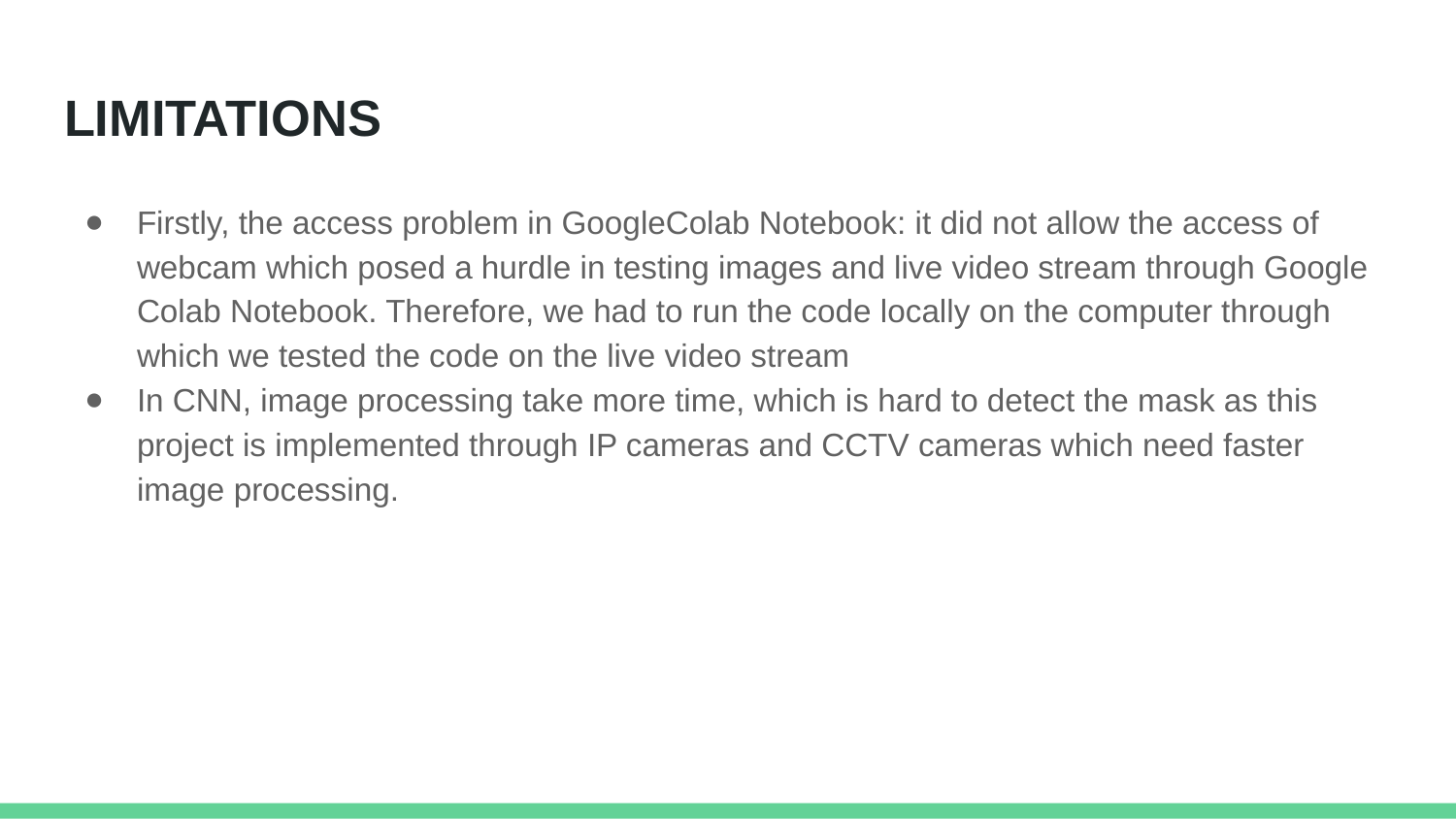

# LIMITATIONS
Firstly, the access problem in GoogleColab Notebook: it did not allow the access of webcam which posed a hurdle in testing images and live video stream through Google Colab Notebook. Therefore, we had to run the code locally on the computer through which we tested the code on the live video stream
In CNN, image processing take more time, which is hard to detect the mask as this project is implemented through IP cameras and CCTV cameras which need faster image processing.